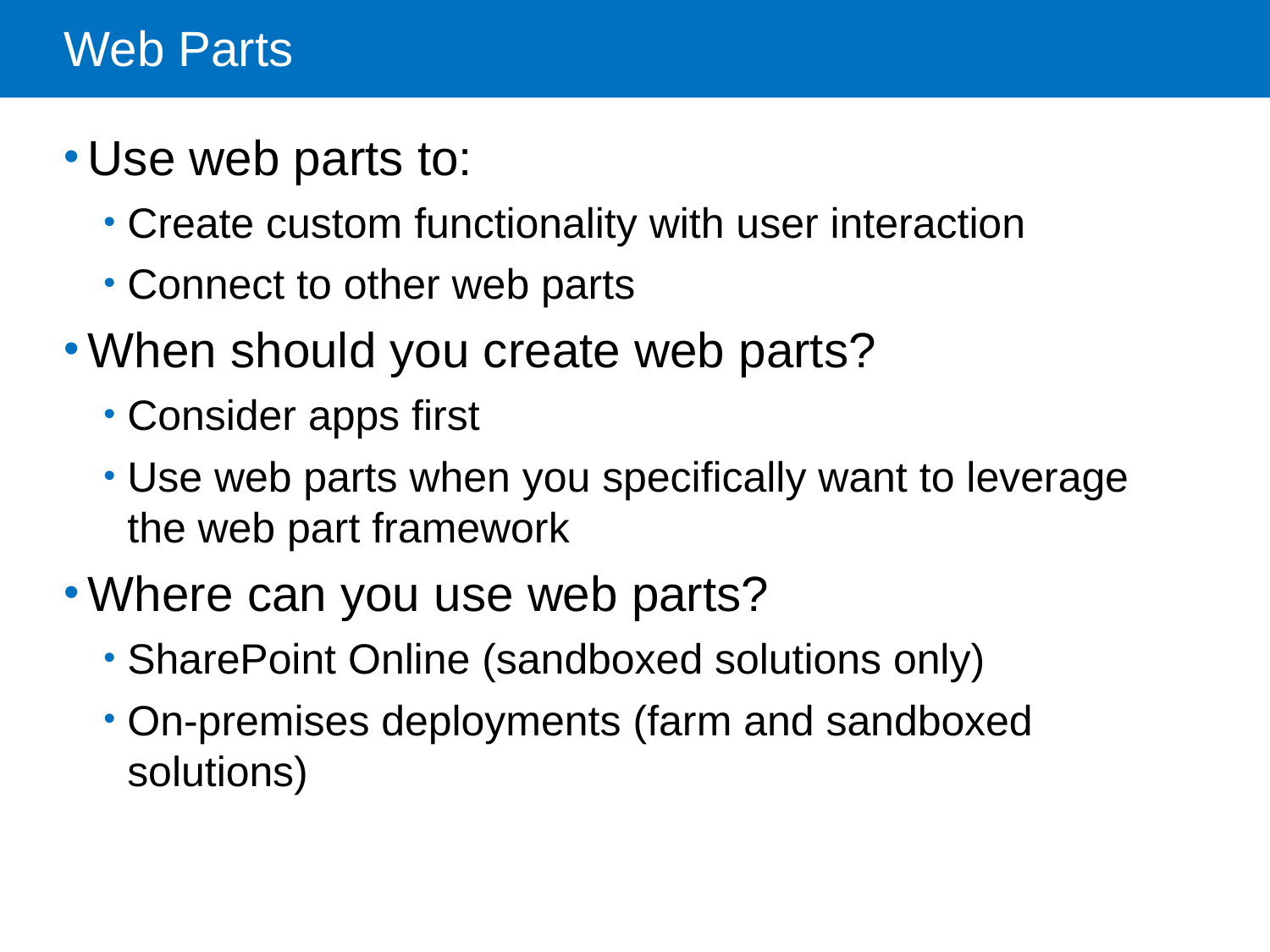

# Web Parts
Use web parts to:
Create custom functionality with user interaction
Connect to other web parts
When should you create web parts?
Consider apps first
Use web parts when you specifically want to leverage the web part framework
Where can you use web parts?
SharePoint Online (sandboxed solutions only)
On-premises deployments (farm and sandboxed solutions)